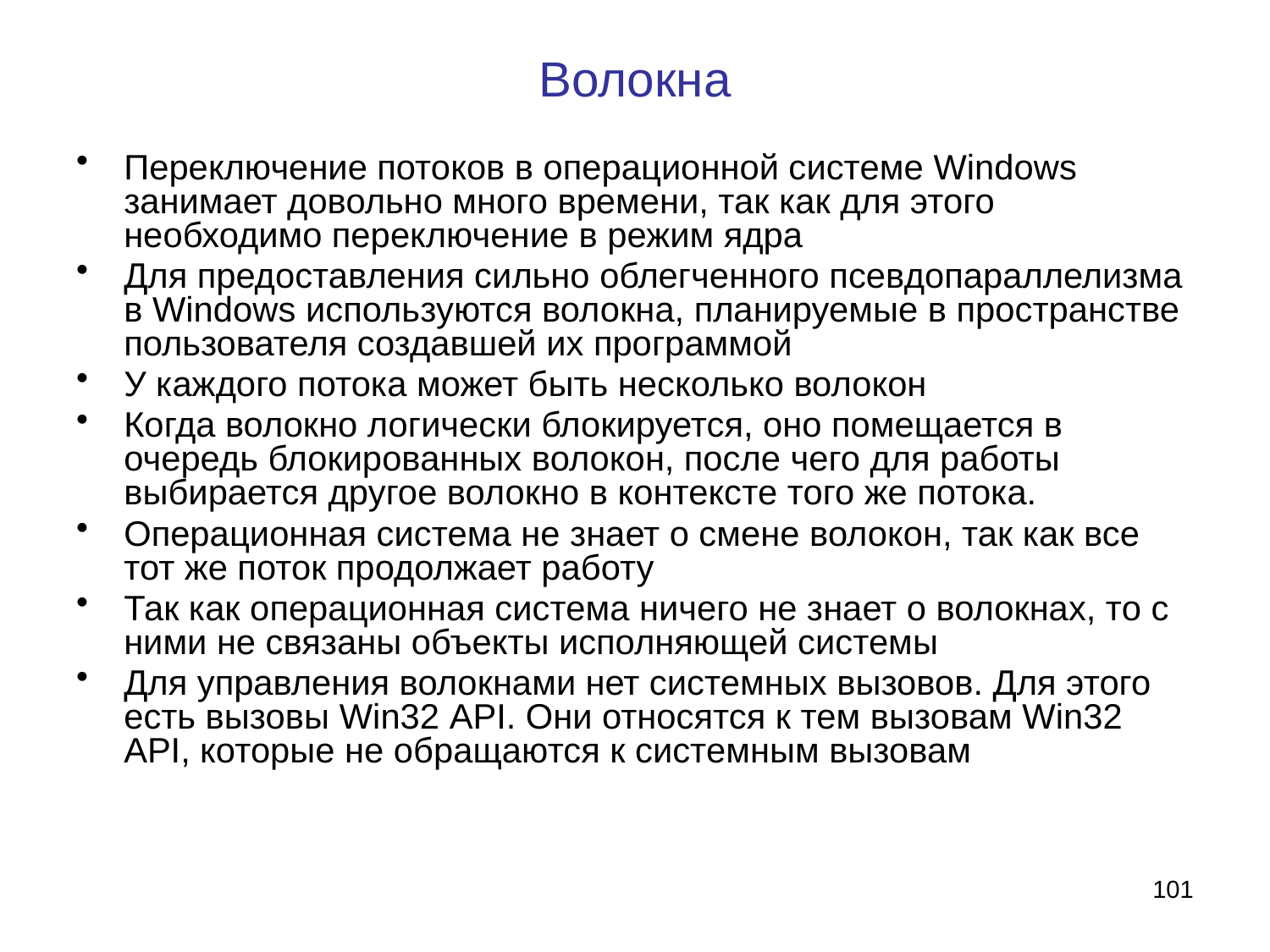

# Волокна
Переключение потоков в операционной системе Windows занимает довольно много времени, так как для этого необходимо переключение в режим ядра
Для предоставления сильно облегченного псевдопараллелизма в Windows используются волокна, планируемые в пространстве пользователя создавшей их программой
У каждого потока может быть несколько волокон
Когда волокно логически блокируется, оно помещается в очередь блокированных волокон, после чего для работы выбирается другое волокно в контексте того же потока.
Операционная система не знает о смене волокон, так как все тот же поток продолжает работу
Так как операционная система ничего не знает о волокнах, то с ними не связаны объекты исполняющей системы
Для управления волокнами нет системных вызовов. Для этого есть вызовы Win32 API. Они относятся к тем вызовам Win32 API, которые не обращаются к системным вызовам
101